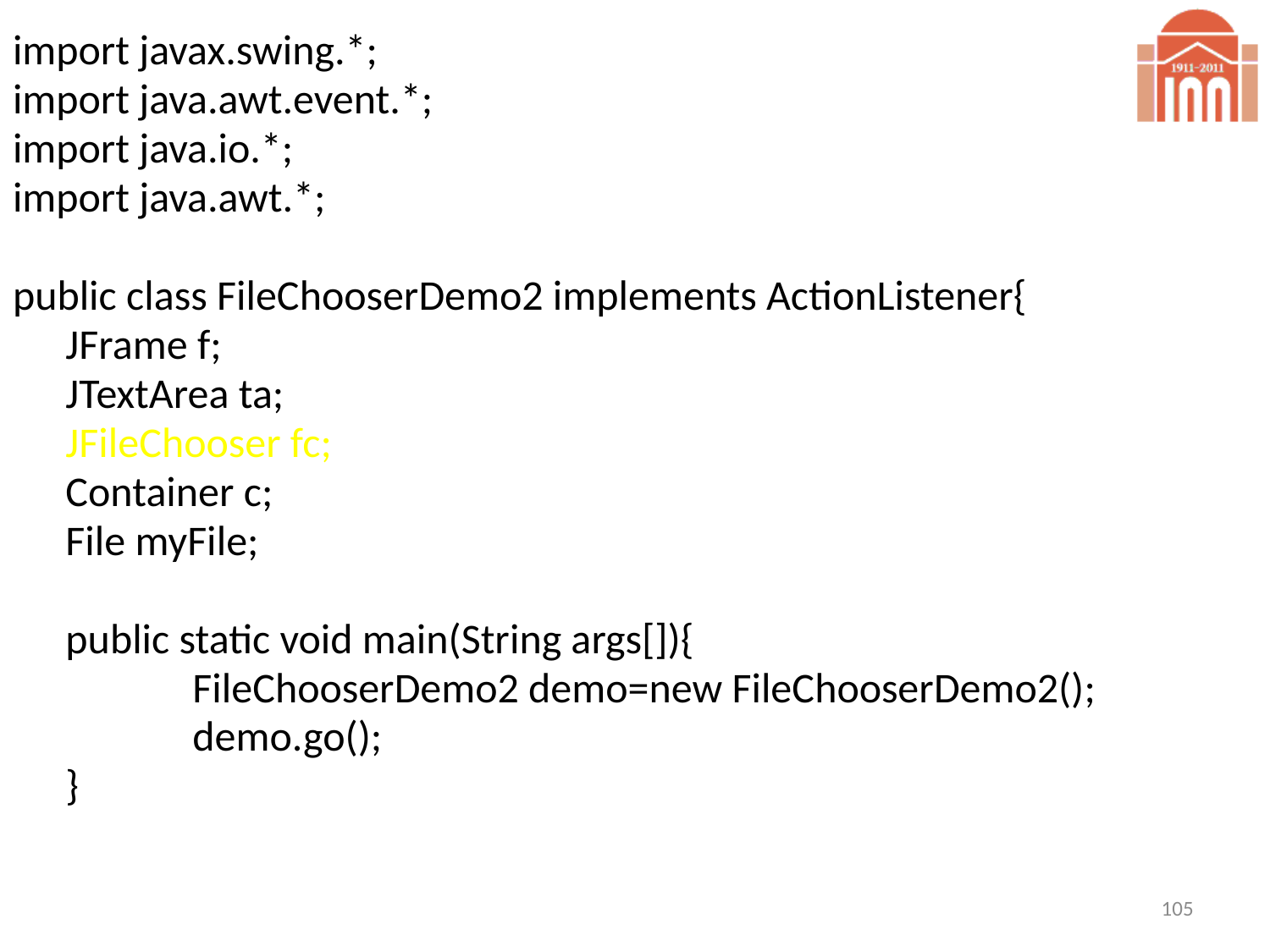

import javax.swing.*;
import java.awt.event.*;
import java.io.*;
import java.awt.*;

public class FileChooserDemo2 implements ActionListener{
	JFrame f;
	JTextArea ta;
	JFileChooser fc;
	Container c;
	File myFile;

	public static void main(String args[]){
		FileChooserDemo2 demo=new FileChooserDemo2();
		demo.go();
	}
105